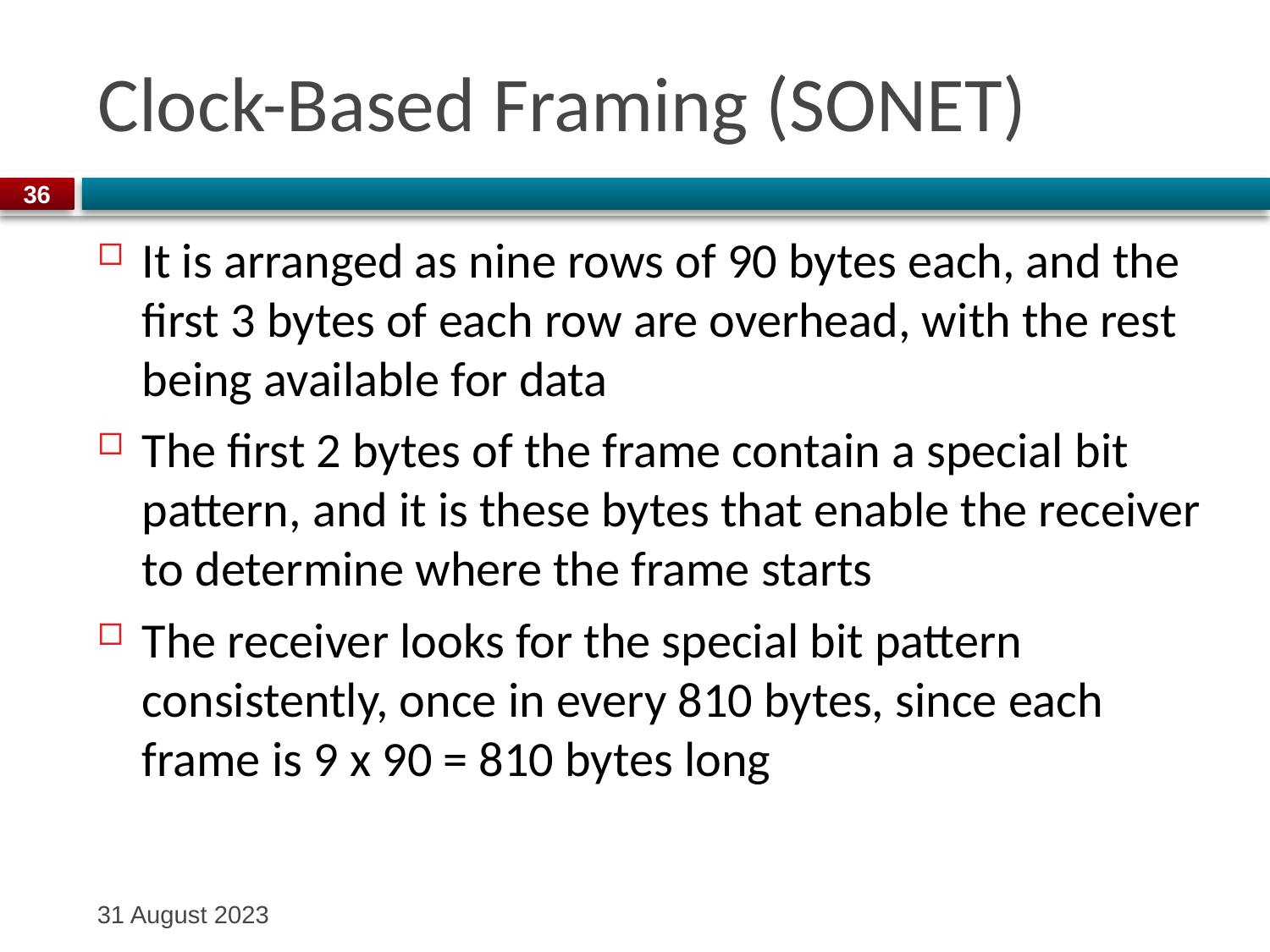

# Clock-Based Framing (SONET)
36
It is arranged as nine rows of 90 bytes each, and the first 3 bytes of each row are overhead, with the rest being available for data
The first 2 bytes of the frame contain a special bit pattern, and it is these bytes that enable the receiver to determine where the frame starts
The receiver looks for the special bit pattern consistently, once in every 810 bytes, since each frame is 9 x 90 = 810 bytes long
31 August 2023